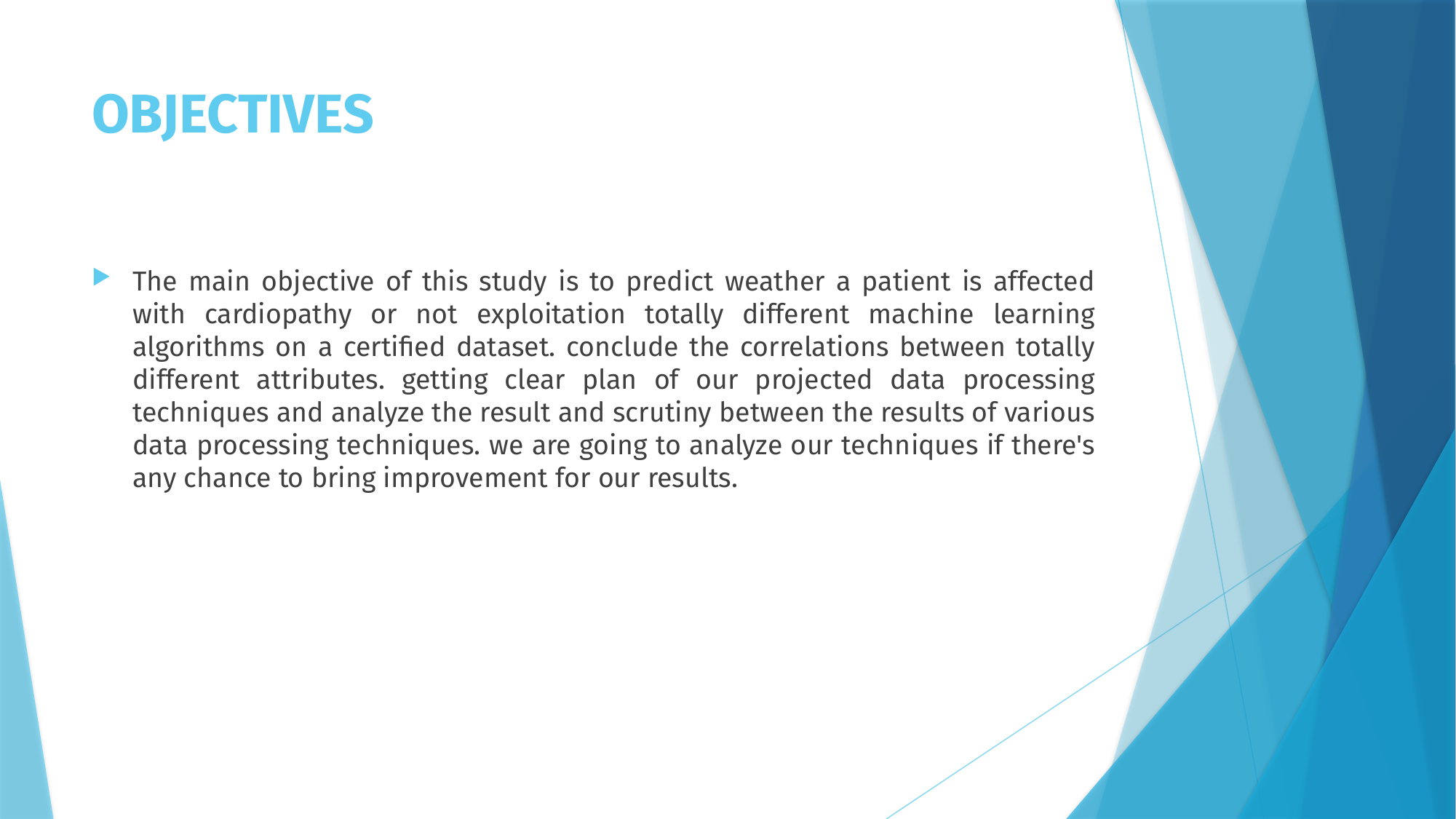

# OBJECTIVES
The main objective of this study is to predict weather a patient is affected with cardiopathy or not exploitation totally different machine learning algorithms on a certified dataset. conclude the correlations between totally different attributes. getting clear plan of our projected data processing techniques and analyze the result and scrutiny between the results of various data processing techniques. we are going to analyze our techniques if there's any chance to bring improvement for our results.